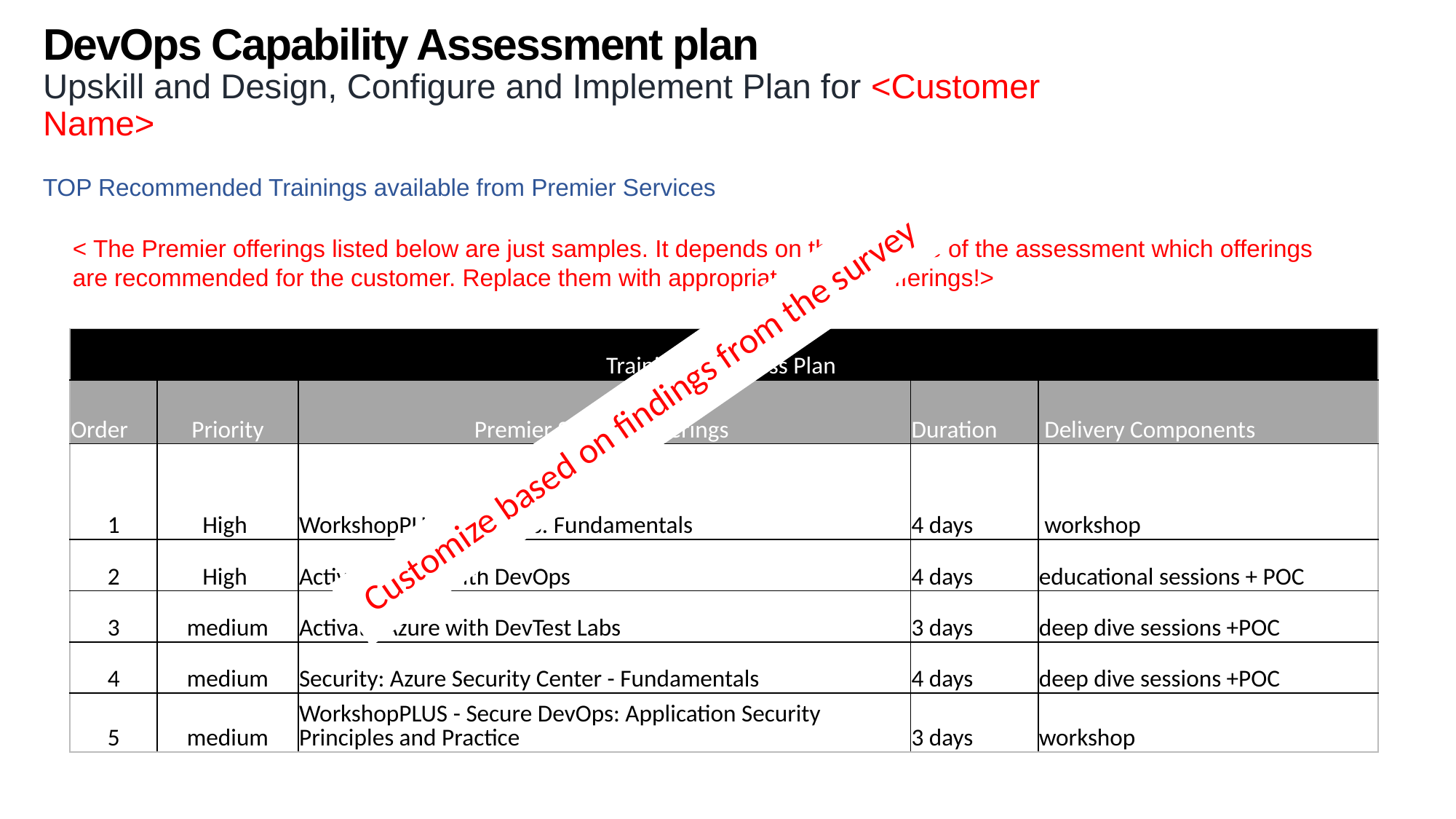

# DevOps Capability Assessment plan Upskill and Design, Configure and Implement Plan for <Customer Name>
TOP Recommended Trainings available from Premier Services
< The Premier offerings listed below are just samples. It depends on the outcome of the assessment which offerings are recommended for the customer. Replace them with appropriate service offerings!>
| Training Readiness Plan |  |  |  |  |
| --- | --- | --- | --- | --- |
| Order | Priority | Premier Services offerings | Duration | Delivery Components |
| 1 | High | WorkshopPLUS - DevOps: Fundamentals | 4 days | workshop |
| 2 | High | Activate Azure with DevOps | 4 days | educational sessions + POC |
| 3 | medium | Activate Azure with DevTest Labs | 3 days | deep dive sessions +POC |
| 4 | medium | Security: Azure Security Center - Fundamentals | 4 days | deep dive sessions +POC |
| 5 | medium | WorkshopPLUS - Secure DevOps: Application Security Principles and Practice | 3 days | workshop |
Customize based on findings from the survey